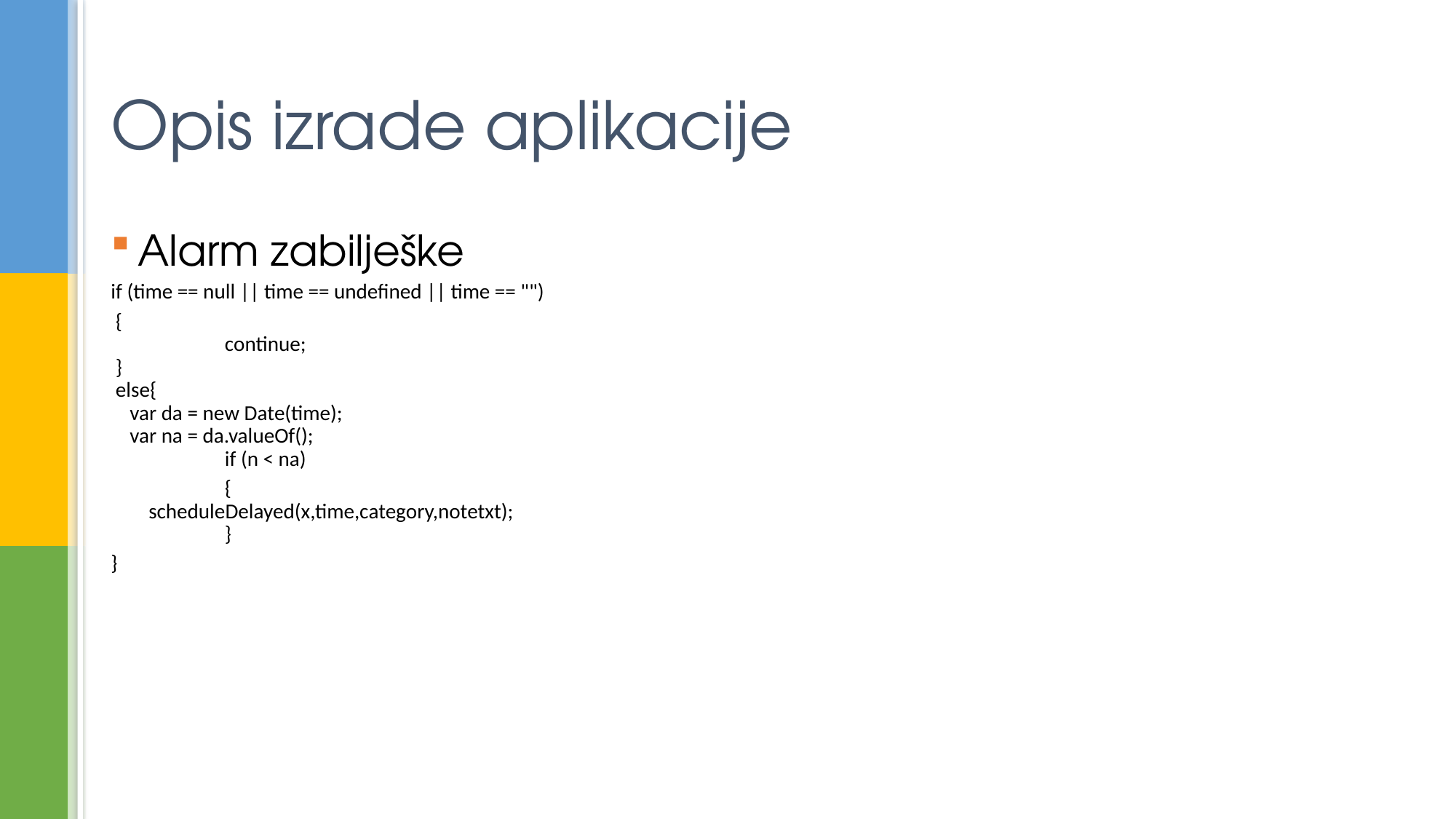

# Opis izrade aplikacije
Alarm zabilješke
if (time == null || time == undefined || time == "")
 {
	 continue;
 }
 else{
    var da = new Date(time);
    var na = da.valueOf();
	 if (n < na)
	 {
        scheduleDelayed(x,time,category,notetxt);
	 }
}